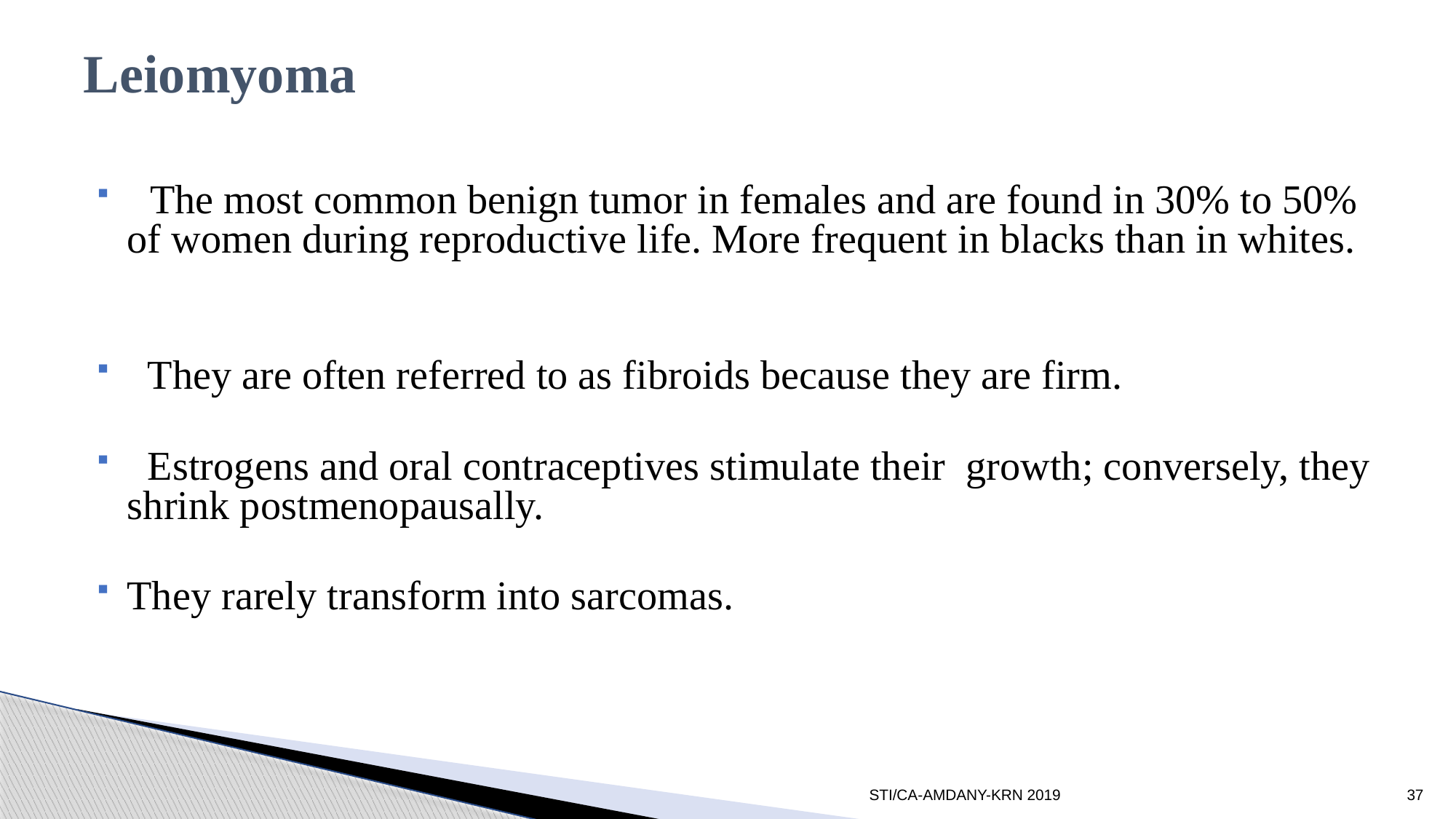

# Leiomyoma
  The most common benign tumor in females and are found in 30% to 50% of women during reproductive life. More frequent in blacks than in whites.

  They are often referred to as fibroids because they are firm.

  Estrogens and oral contraceptives stimulate their  growth; conversely, they shrink postmenopausally.

They rarely transform into sarcomas.

STI/CA-AMDANY-KRN 2019
37